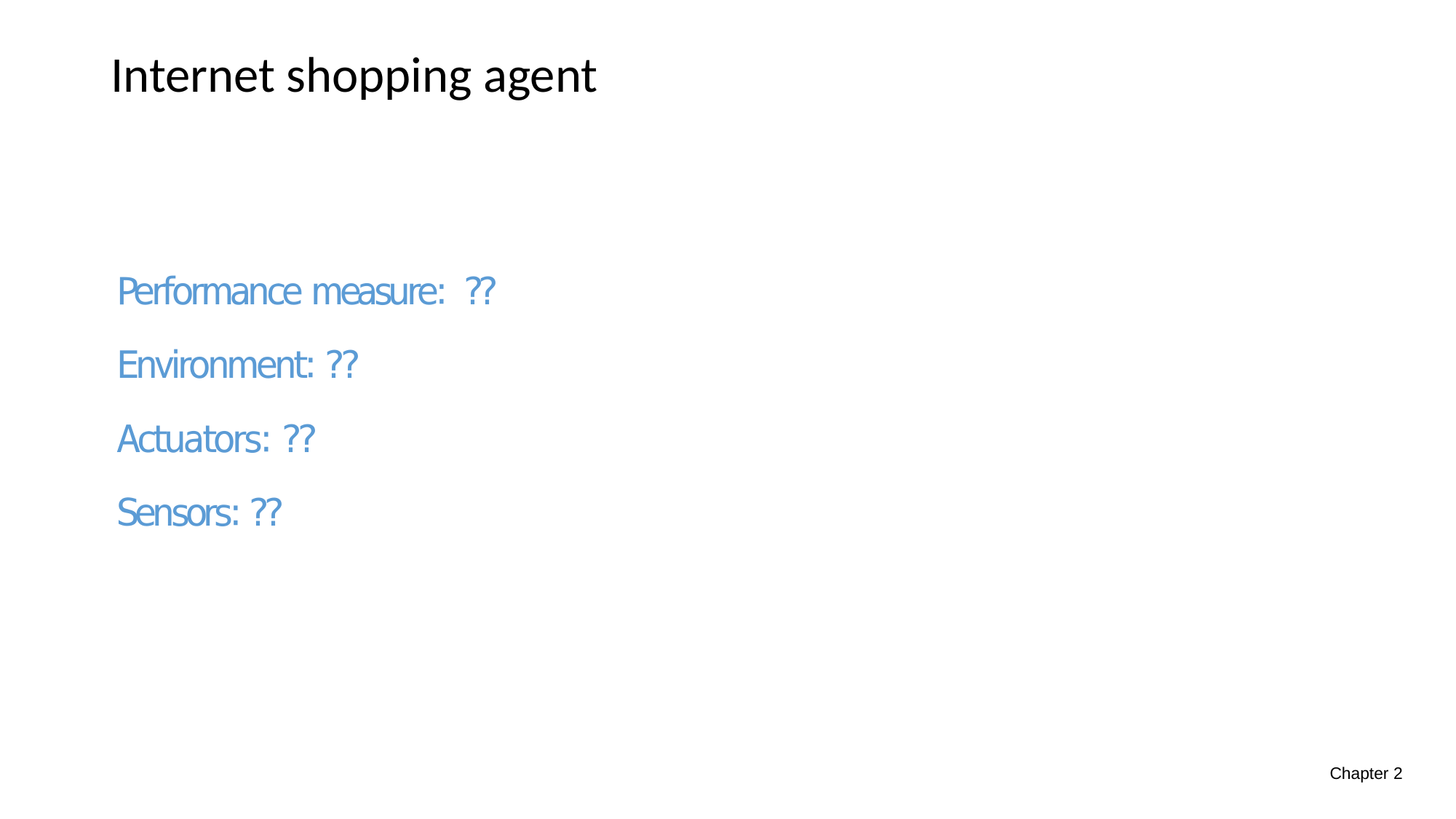

# Internet shopping agent
Performance measure:  ??
Environment: ??
Actuators: ??
Sensors: ??
Chapter 2
Chapter 2
10